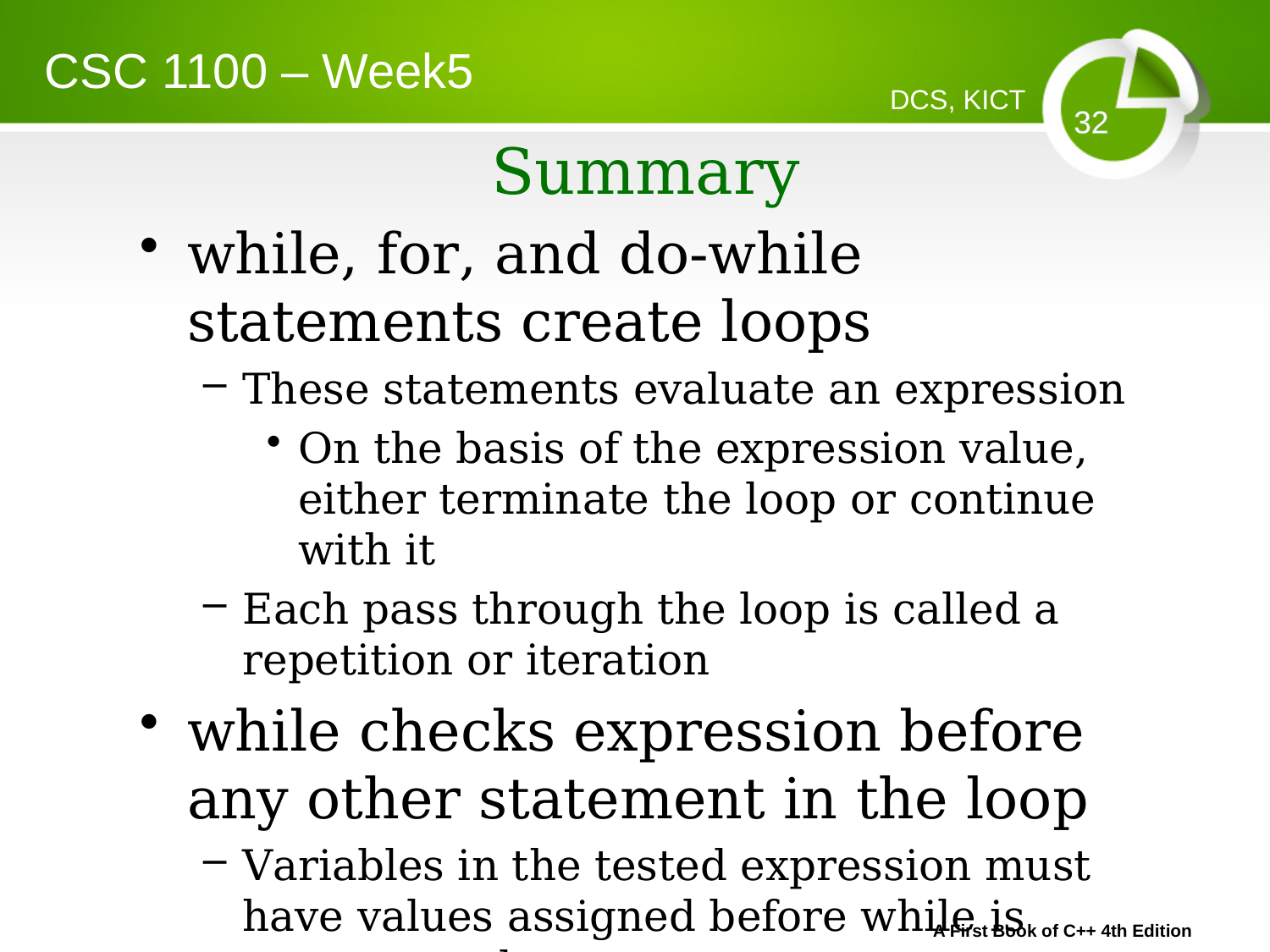

CSC 1100 – Week5
DCS, KICT
32
# Summary
while, for, and do-while statements create loops
These statements evaluate an expression
On the basis of the expression value, either terminate the loop or continue with it
Each pass through the loop is called a repetition or iteration
while checks expression before any other statement in the loop
Variables in the tested expression must have values assigned before while is encountered

A First Book of C++ 4th Edition